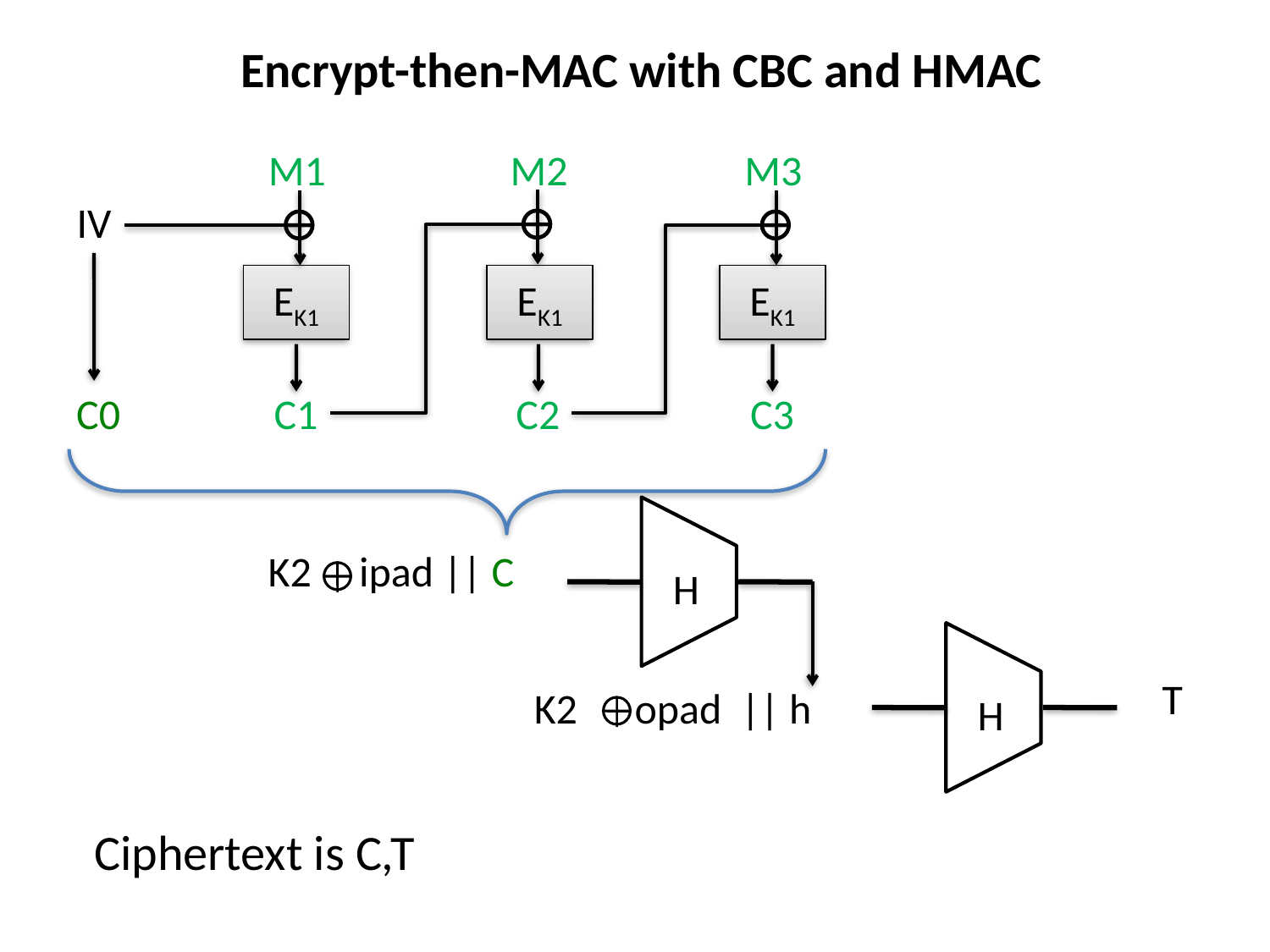

Encrypt-then-MAC with CBC and HMAC

M1
M2
M3
IV

EK1
EK1
EK1
C0
C1
C2
C3

K2     ipad || C
H

T
K2      opad  || h
H

Ciphertext is C,T